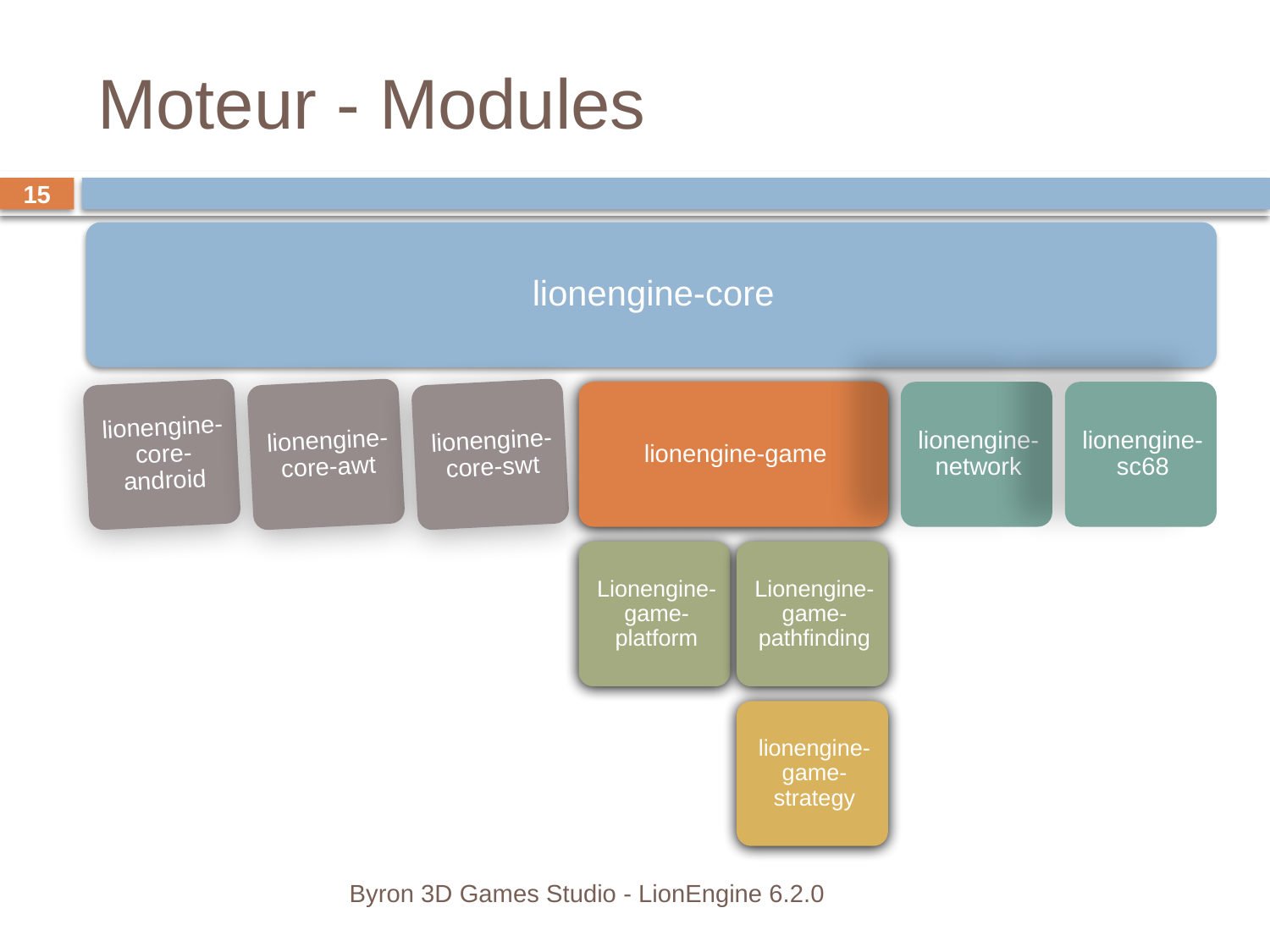

# Moteur - Modules
15
lionengine-core
lionengine-core-android
lionengine-core-awt
lionengine-core-swt
lionengine-game
Lionengine-game-platform
Lionengine-game-pathfinding
lionengine-game-strategy
lionengine-network
lionengine-sc68
Byron 3D Games Studio - LionEngine 6.2.0